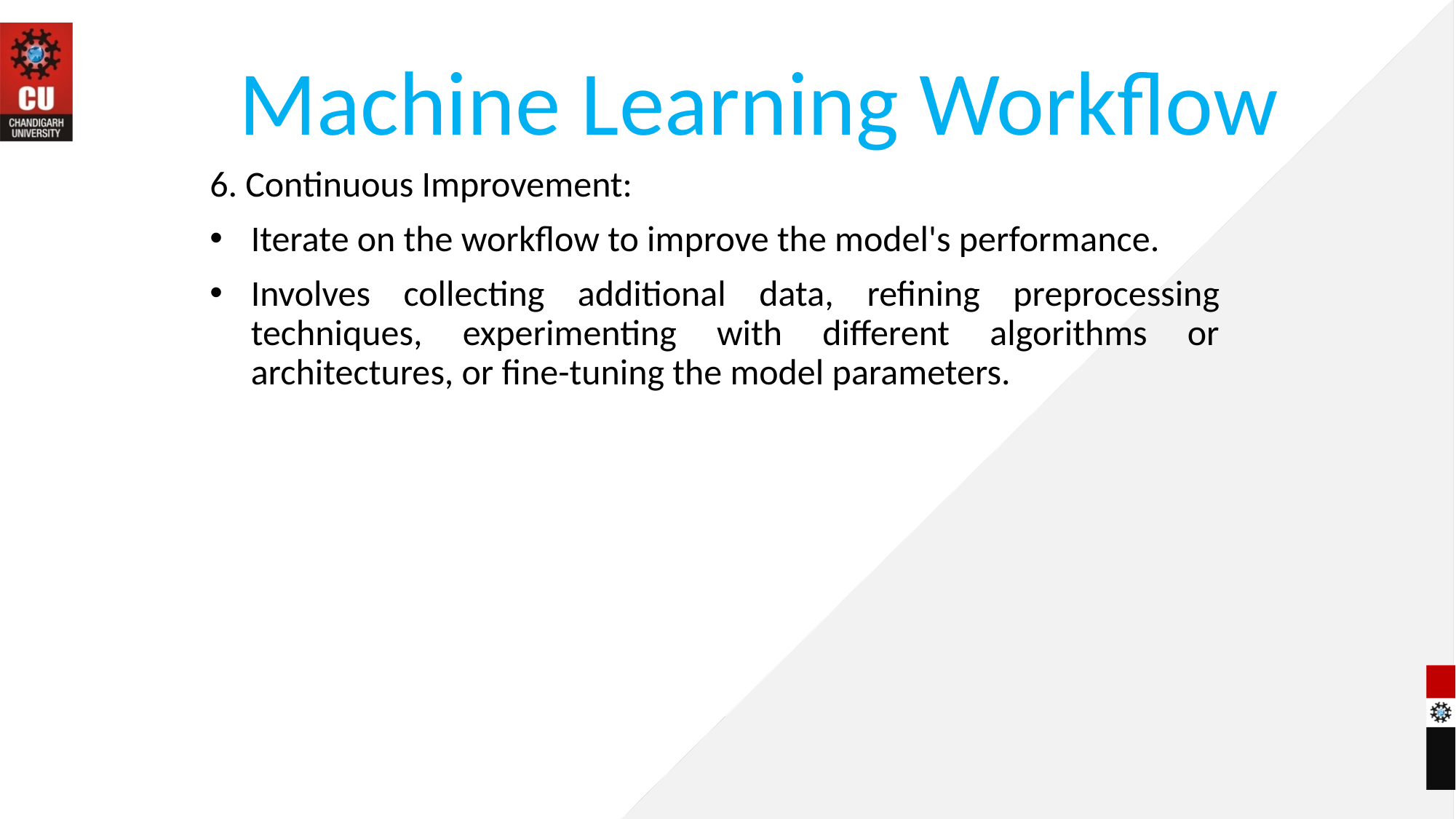

# Machine Learning Workflow
6. Continuous Improvement:
Iterate on the workflow to improve the model's performance.
Involves collecting additional data, refining preprocessing techniques, experimenting with different algorithms or architectures, or fine-tuning the model parameters.